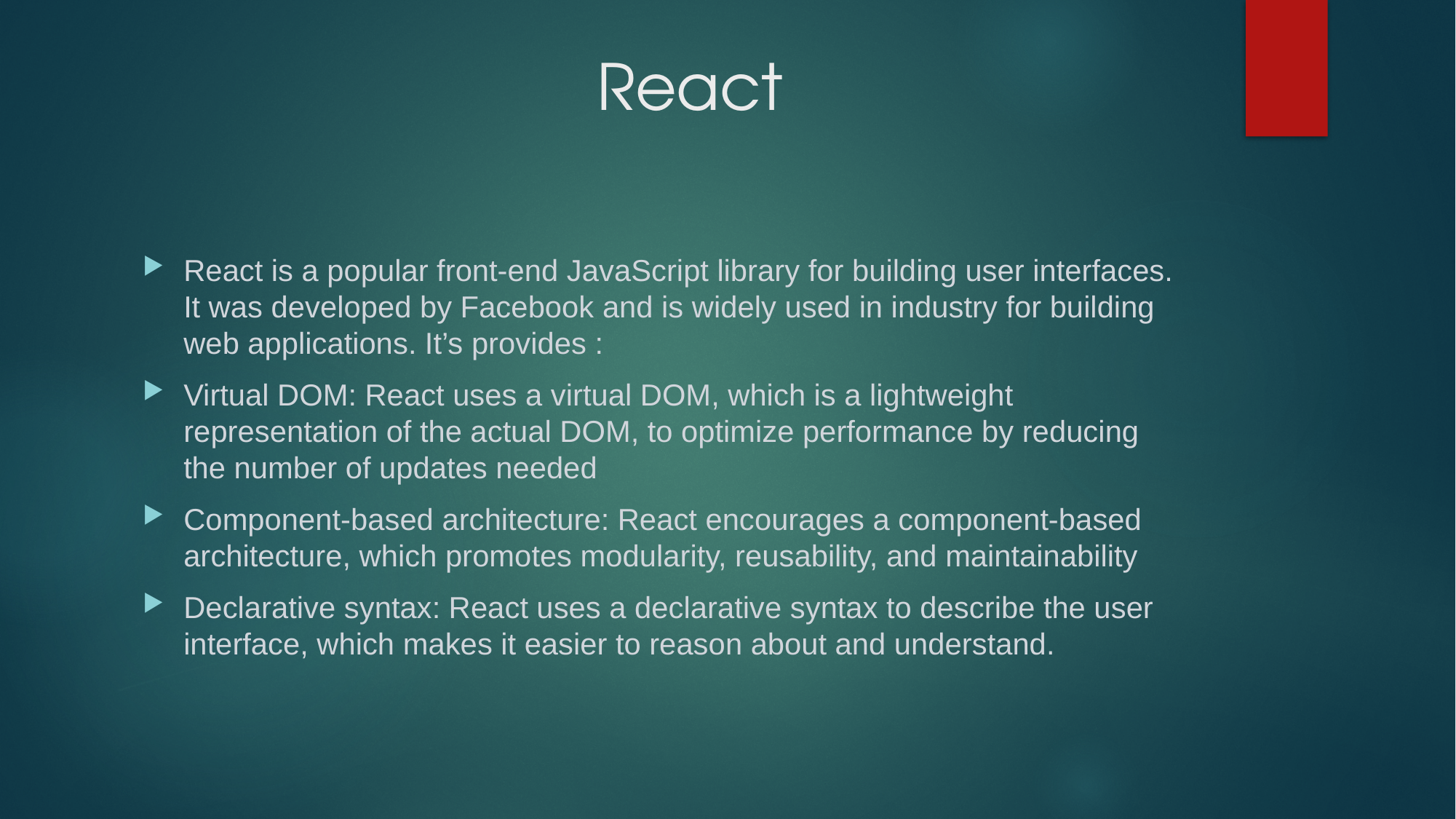

# React
React is a popular front-end JavaScript library for building user interfaces. It was developed by Facebook and is widely used in industry for building web applications. It’s provides :
Virtual DOM: React uses a virtual DOM, which is a lightweight representation of the actual DOM, to optimize performance by reducing the number of updates needed
Component-based architecture: React encourages a component-based architecture, which promotes modularity, reusability, and maintainability
Declarative syntax: React uses a declarative syntax to describe the user interface, which makes it easier to reason about and understand.